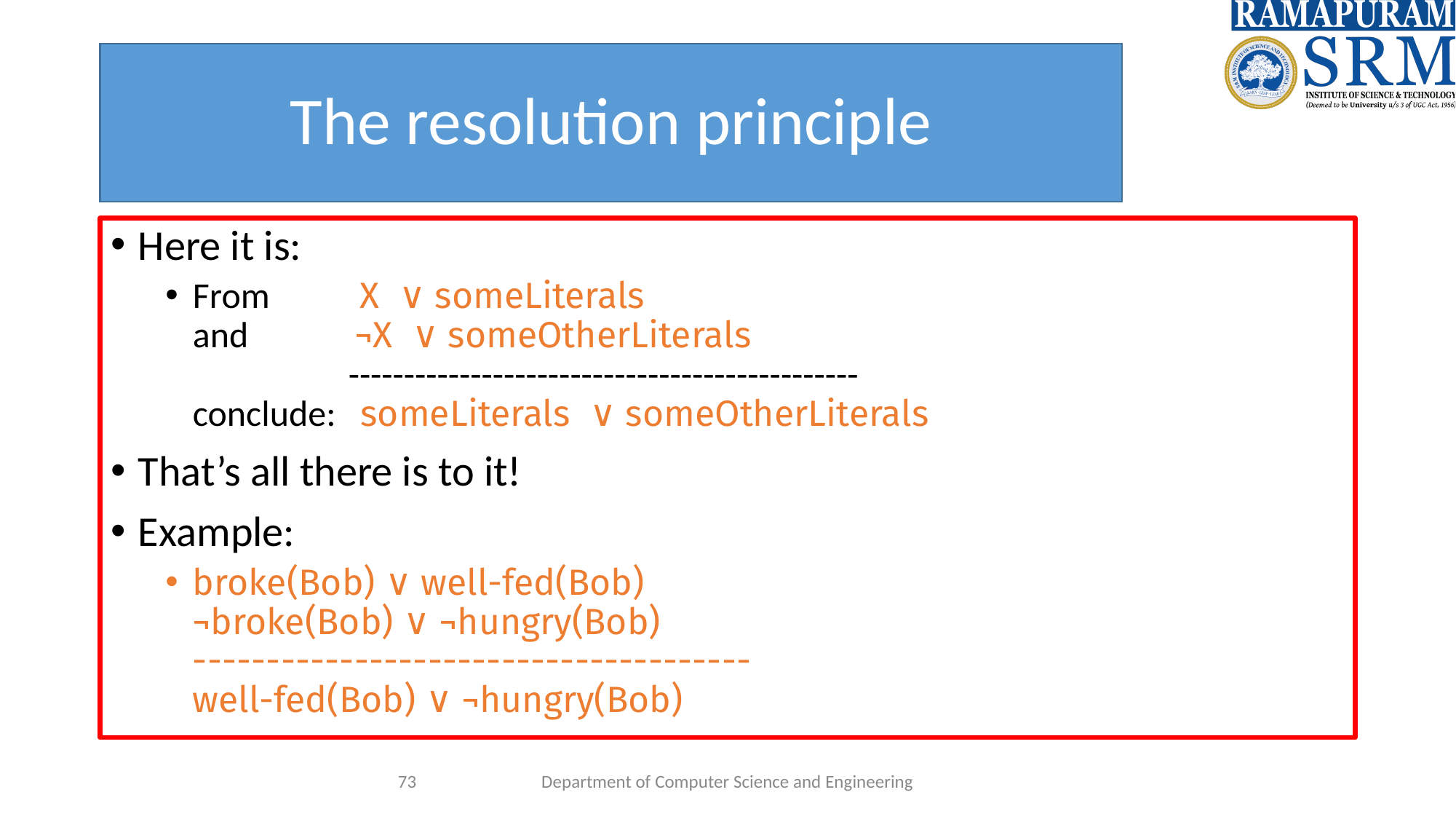

# The resolution principle
Here it is:
From           X  ∨ someLiterals
and             ¬X  ∨ someOtherLiterals
                   ----------------------------------------------
conclude:   someLiterals  ∨ someOtherLiterals
That’s all there is to it!
Example:
broke(Bob) ∨ well-fed(Bob)
¬broke(Bob) ∨ ¬hungry(Bob)
--------------------------------------
well-fed(Bob) ∨ ¬hungry(Bob)
73
Department of Computer Science and Engineering